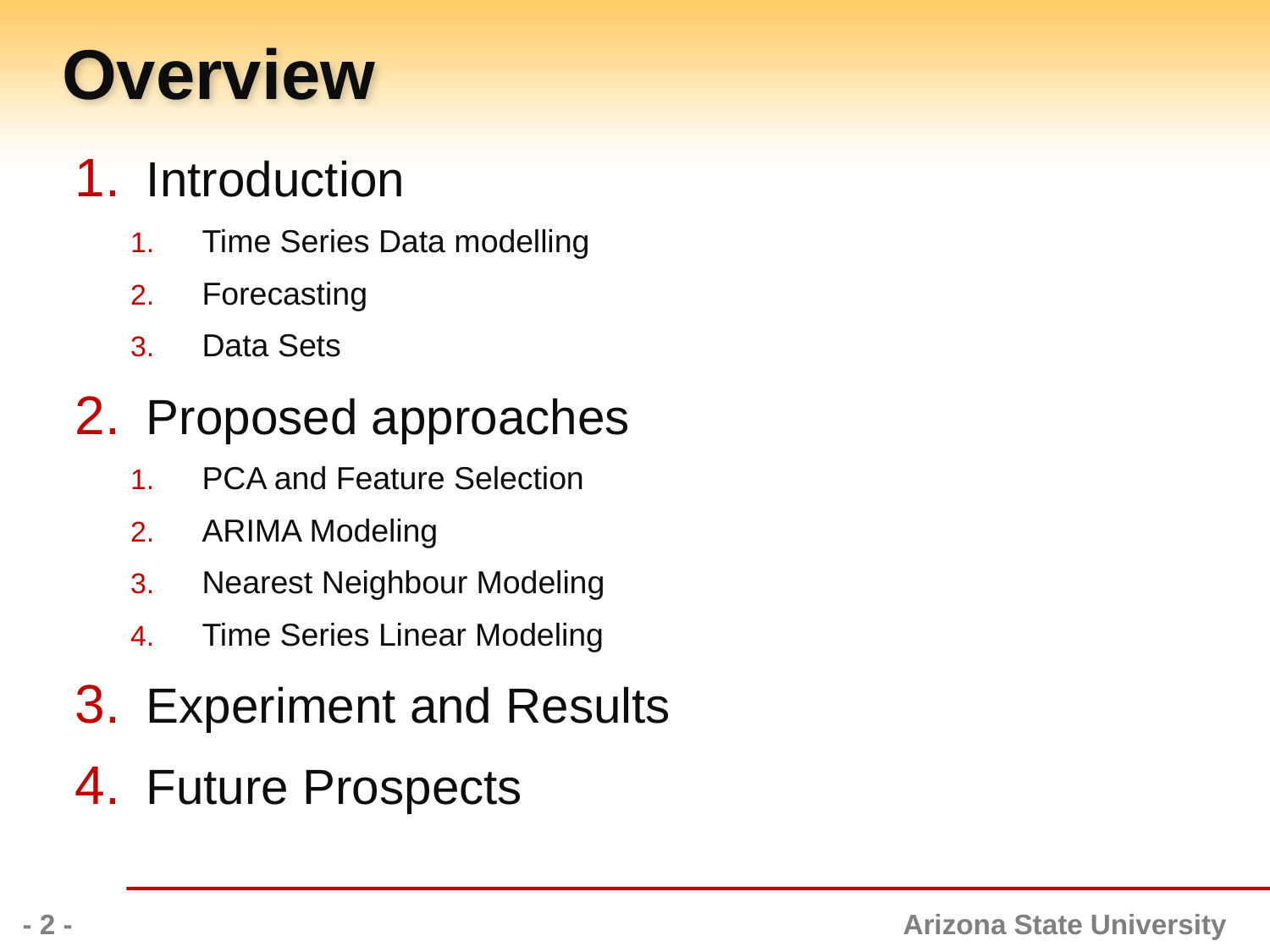

# Overview
Introduction
Time Series Data modelling
Forecasting
Data Sets
Proposed approaches
PCA and Feature Selection
ARIMA Modeling
Nearest Neighbour Modeling
Time Series Linear Modeling
Experiment and Results
Future Prospects
- 2 -